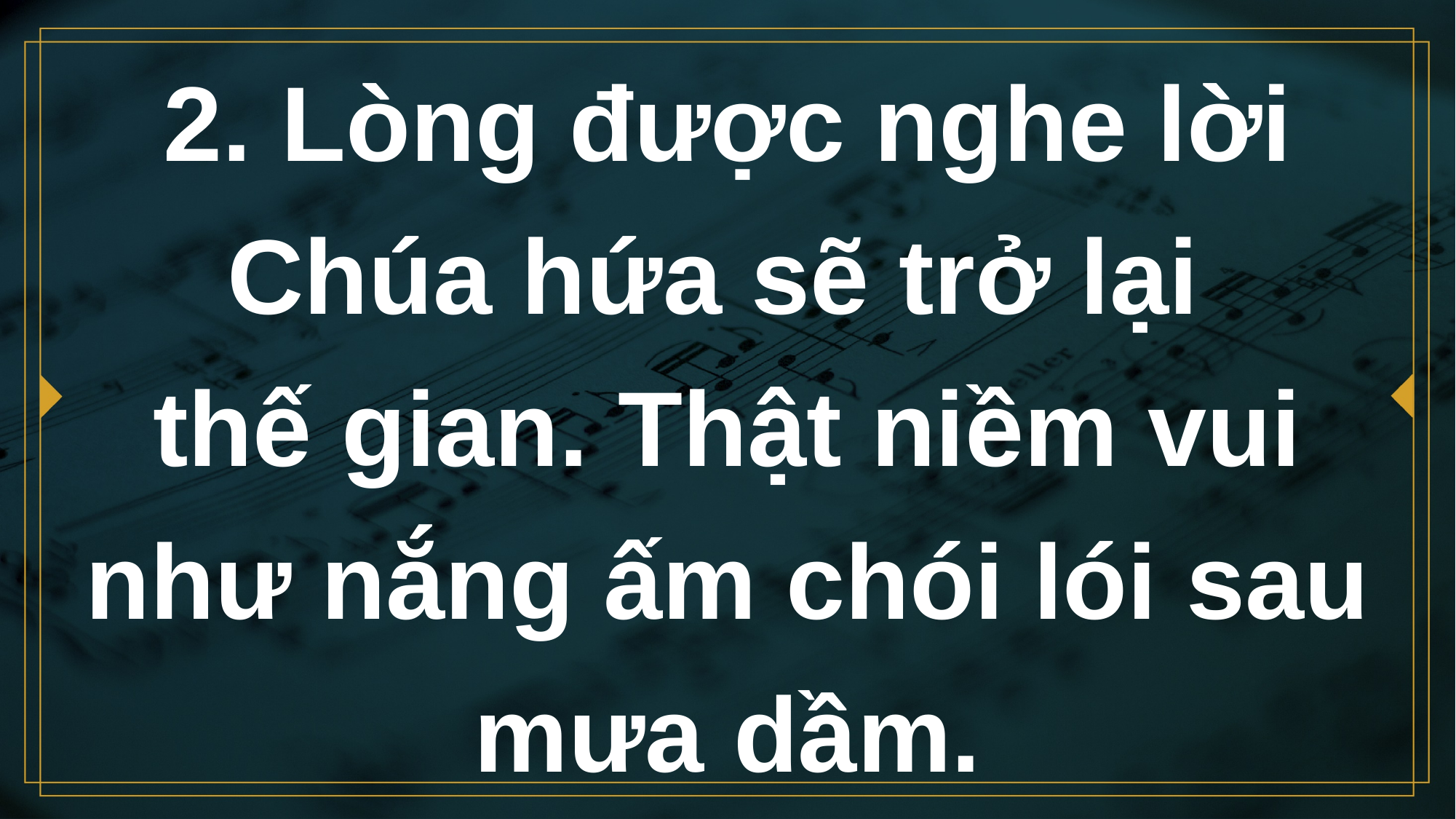

# 2. Lòng được nghe lời Chúa hứa sẽ trở lại thế gian. Thật niềm vui như nắng ấm chói lói sau mưa dầm.